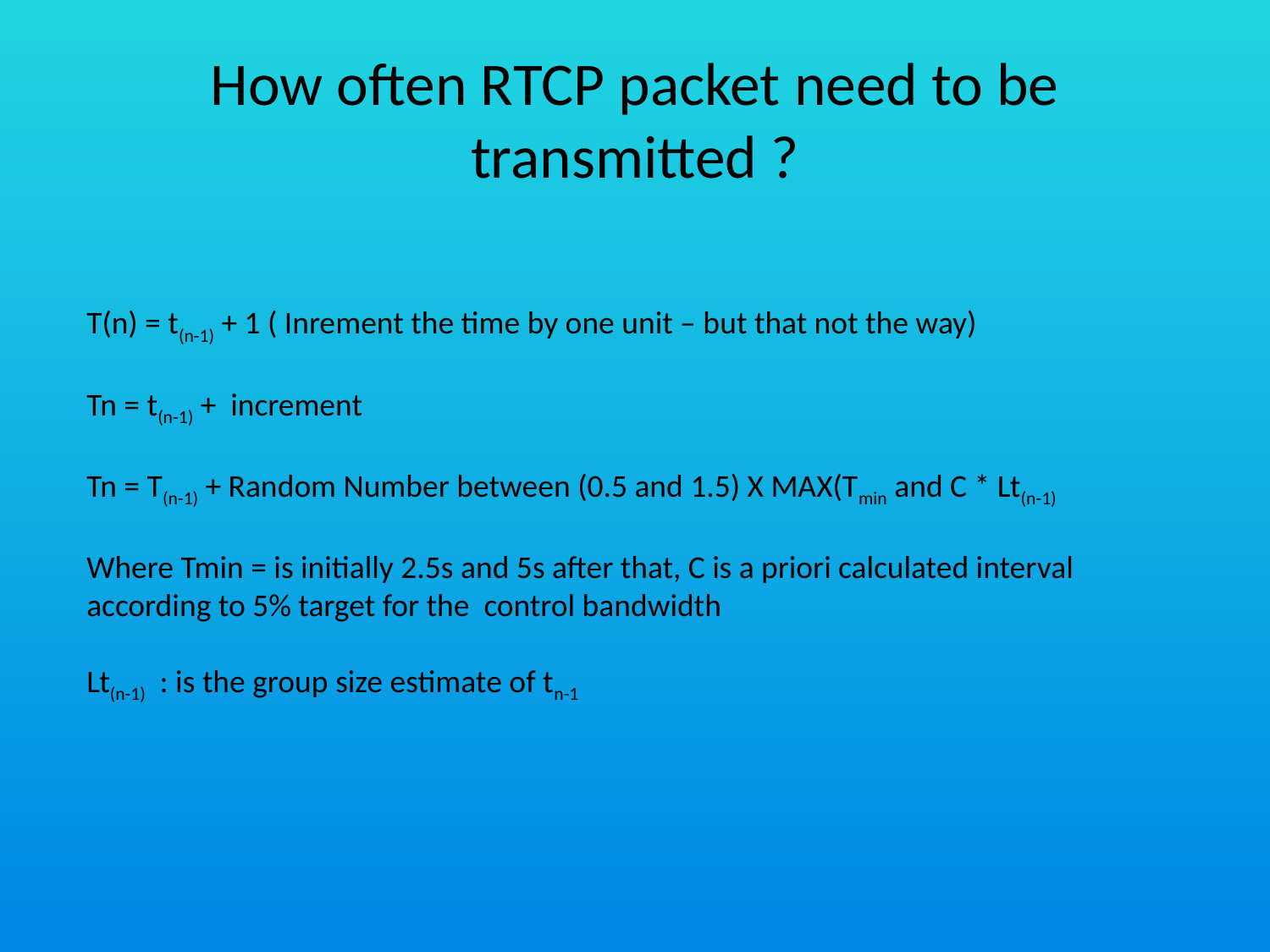

# How often RTCP packet need to be transmitted ?
T(n) = t(n-1) + 1 ( Inrement the time by one unit – but that not the way)

Tn = t(n-1) +  increment

Tn = T(n-1) + Random Number between (0.5 and 1.5) X MAX(Tmin and C * Lt(n-1)

Where Tmin = is initially 2.5s and 5s after that, C is a priori calculated interval according to 5% target for the  control bandwidth

Lt(n-1)  : is the group size estimate of tn-1